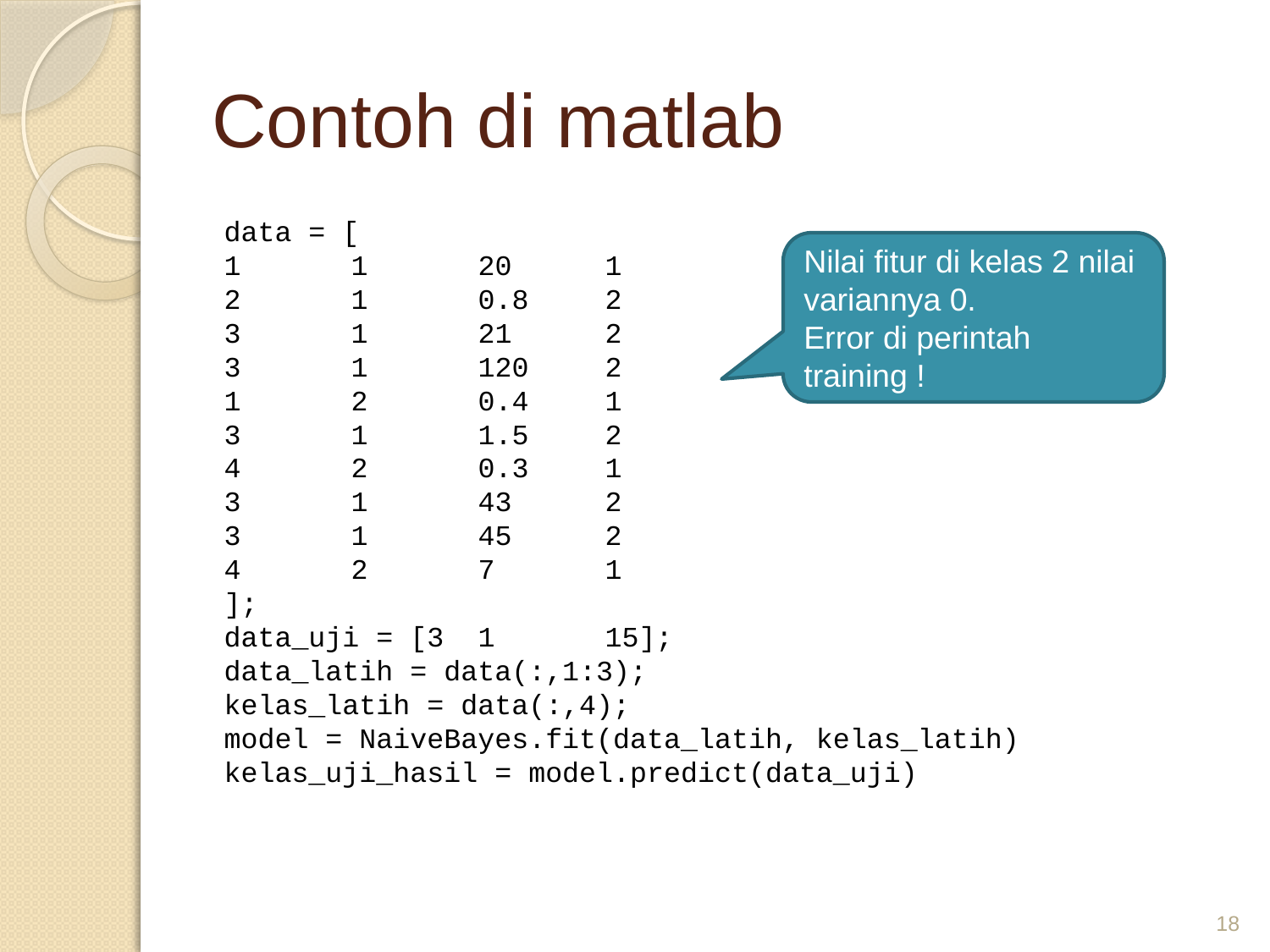

# Contoh di matlab
data = [
1	1	20	1
2	1	0.8	2
3	1	21	2
3	1	120	2
1	2	0.4	1
3	1	1.5	2
4	2	0.3	1
3	1	43	2
3	1	45	2
4	2	7	1
];
data_uji = [3	1	15];
data_latih = data(:,1:3);
kelas_latih = data(:,4);
model = NaiveBayes.fit(data_latih, kelas_latih)
kelas_uji_hasil = model.predict(data_uji)
Nilai fitur di kelas 2 nilai variannya 0.
Error di perintah training !
18